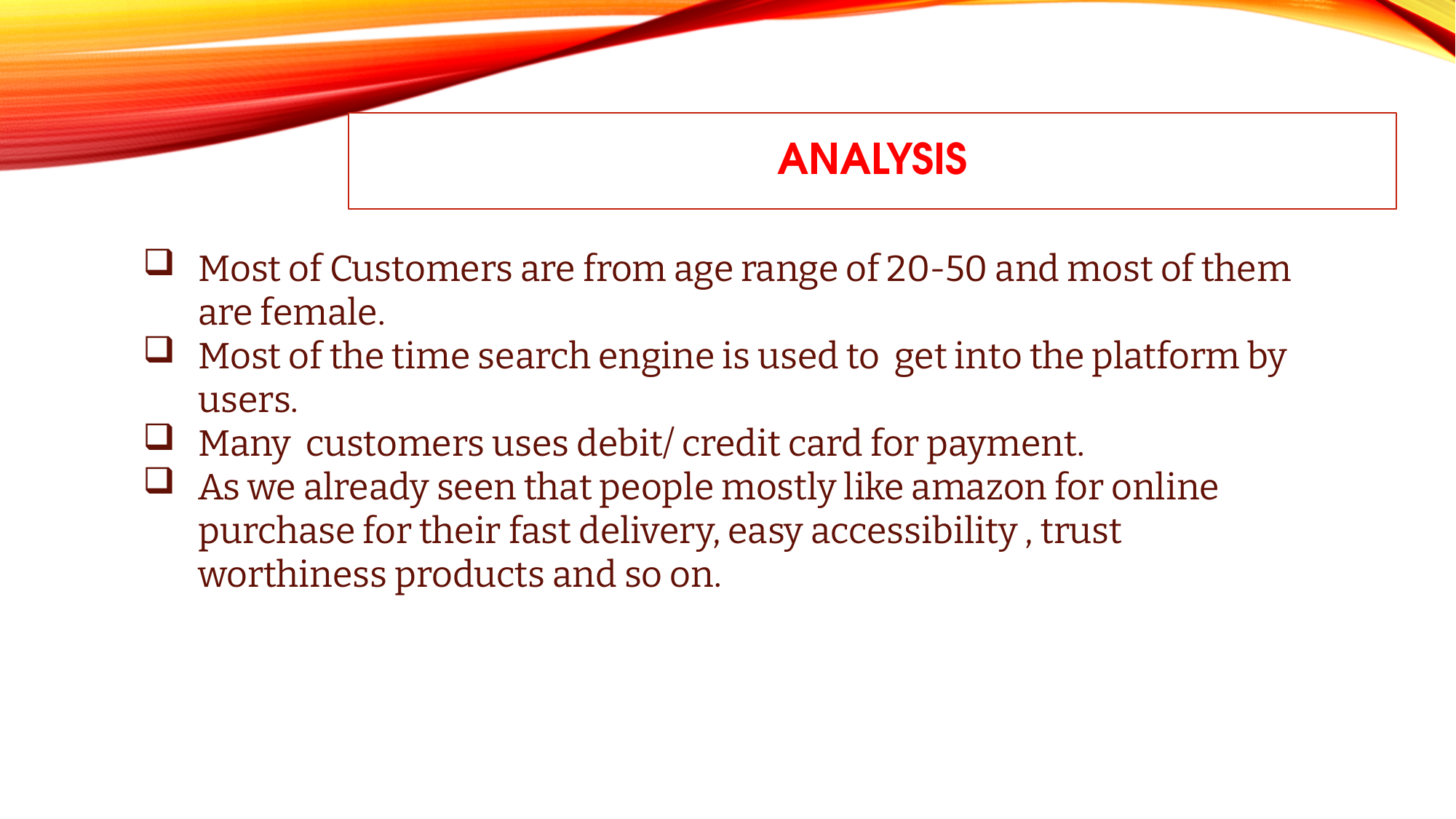

# Analysis
Most of Customers are from age range of 20-50 and most of them are female.
Most of the time search engine is used to  get into the platform by users.
Many  customers uses debit/ credit card for payment.
As we already seen that people mostly like amazon for online purchase for their fast delivery, easy accessibility , trust worthiness products and so on.